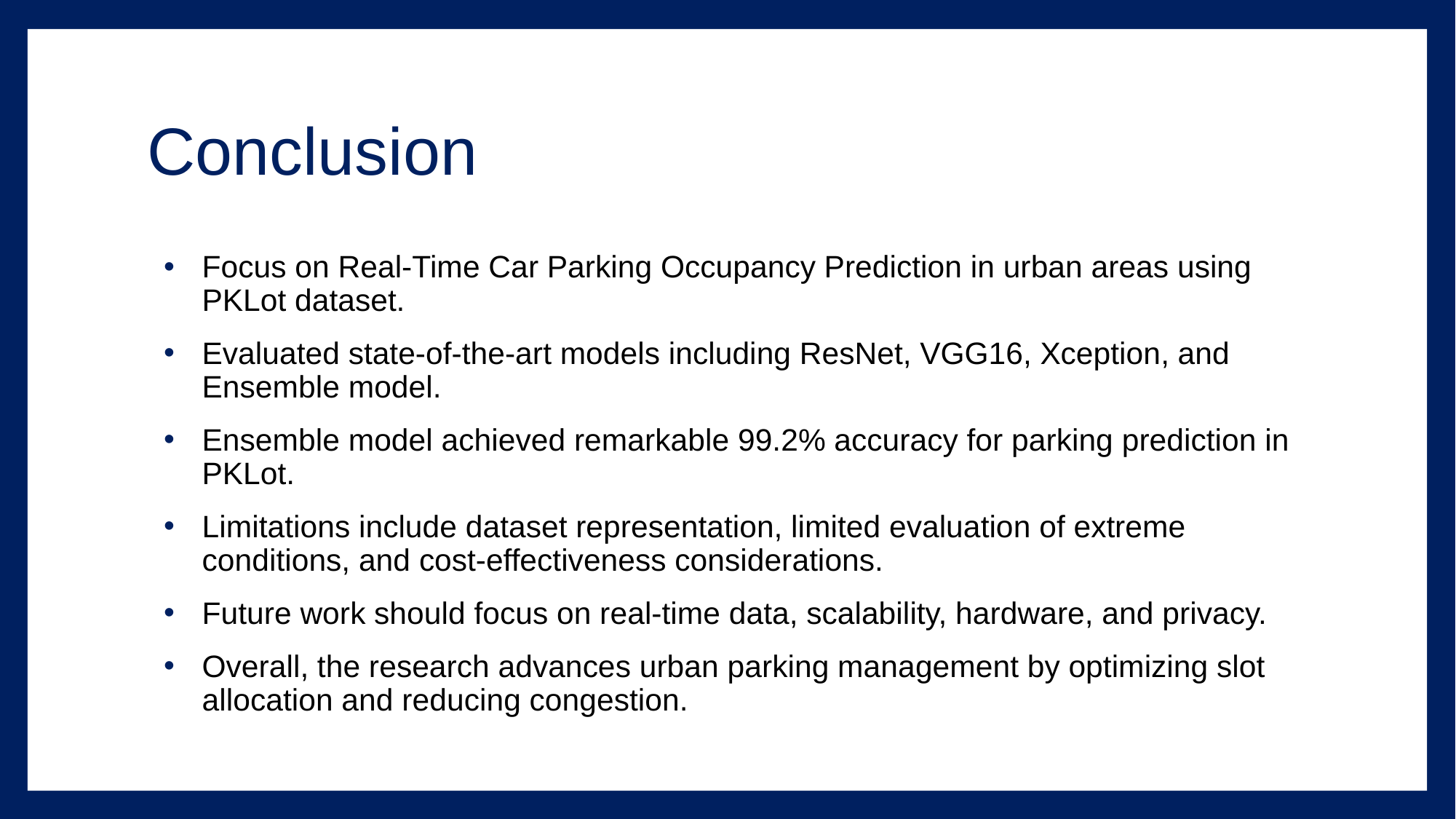

# Conclusion
Focus on Real-Time Car Parking Occupancy Prediction in urban areas using PKLot dataset.
Evaluated state-of-the-art models including ResNet, VGG16, Xception, and Ensemble model.
Ensemble model achieved remarkable 99.2% accuracy for parking prediction in PKLot.
Limitations include dataset representation, limited evaluation of extreme conditions, and cost-effectiveness considerations.
Future work should focus on real-time data, scalability, hardware, and privacy.
Overall, the research advances urban parking management by optimizing slot allocation and reducing congestion.